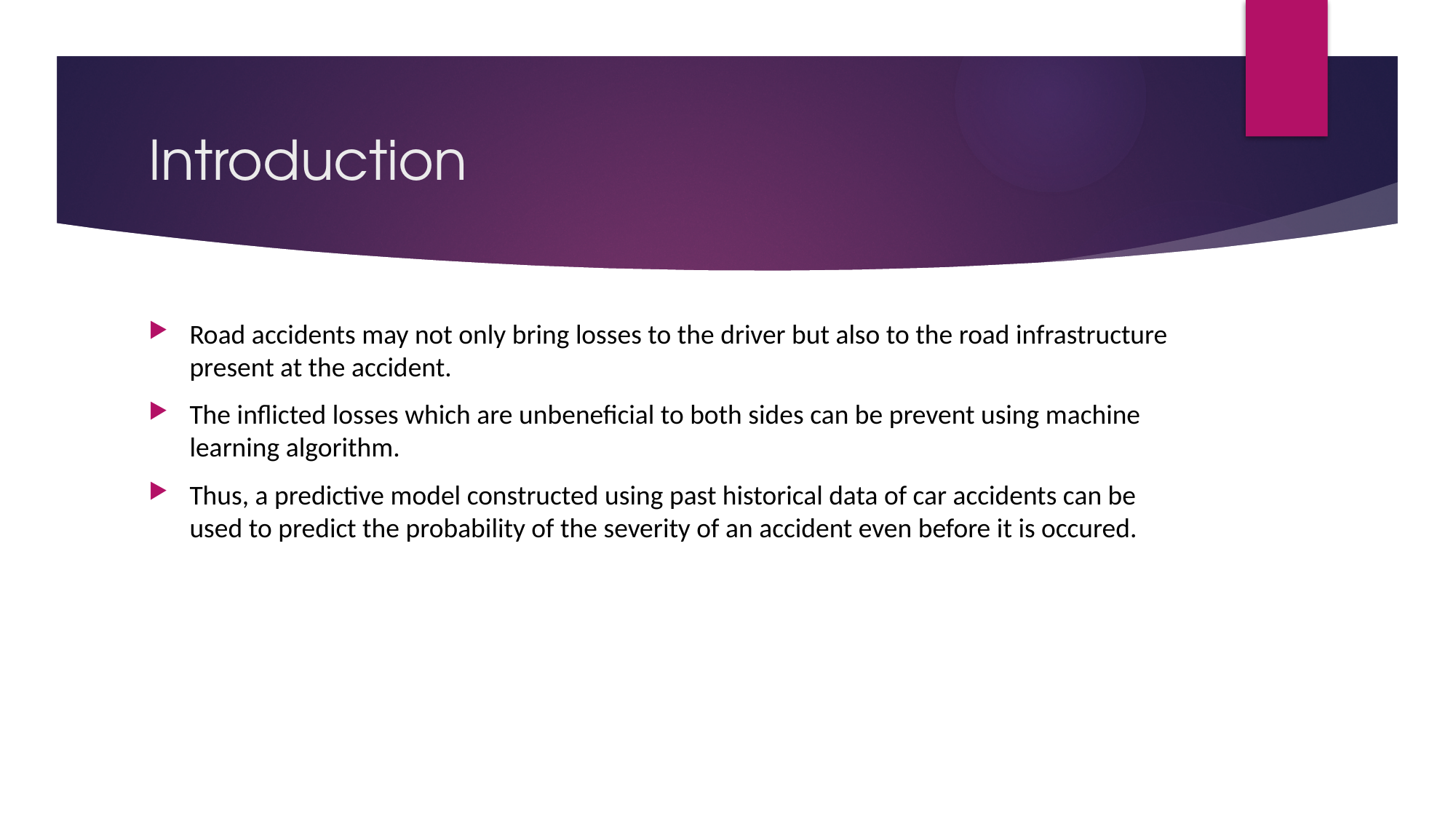

# Introduction
Road accidents may not only bring losses to the driver but also to the road infrastructure present at the accident.
The inflicted losses which are unbeneficial to both sides can be prevent using machine learning algorithm.
Thus, a predictive model constructed using past historical data of car accidents can be used to predict the probability of the severity of an accident even before it is occured.